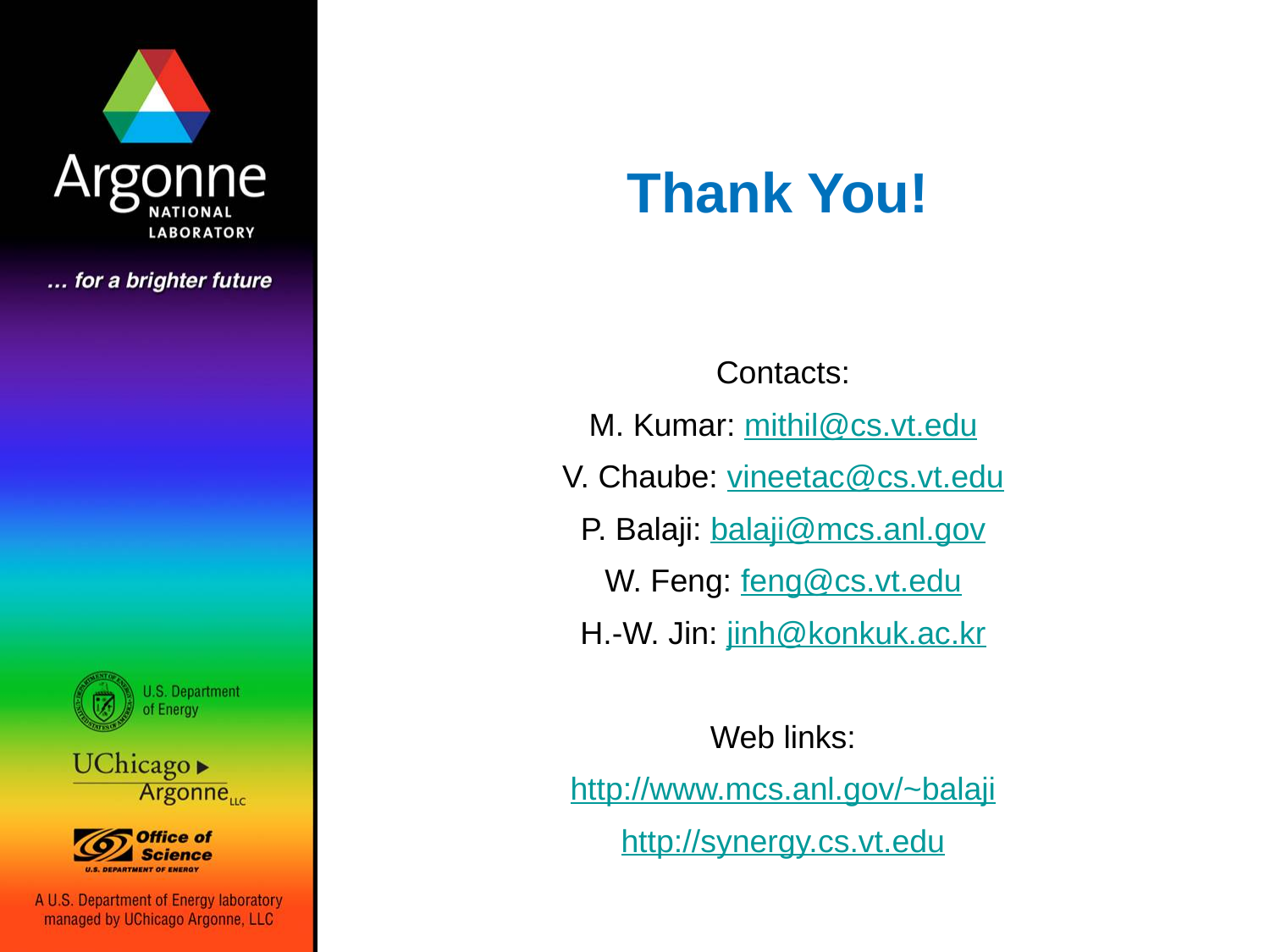

# Thank You!
Contacts:
M. Kumar: mithil@cs.vt.edu
V. Chaube: vineetac@cs.vt.edu
P. Balaji: balaji@mcs.anl.gov
W. Feng: feng@cs.vt.edu
H.-W. Jin: jinh@konkuk.ac.kr

Web links:
http://www.mcs.anl.gov/~balaji
http://synergy.cs.vt.edu